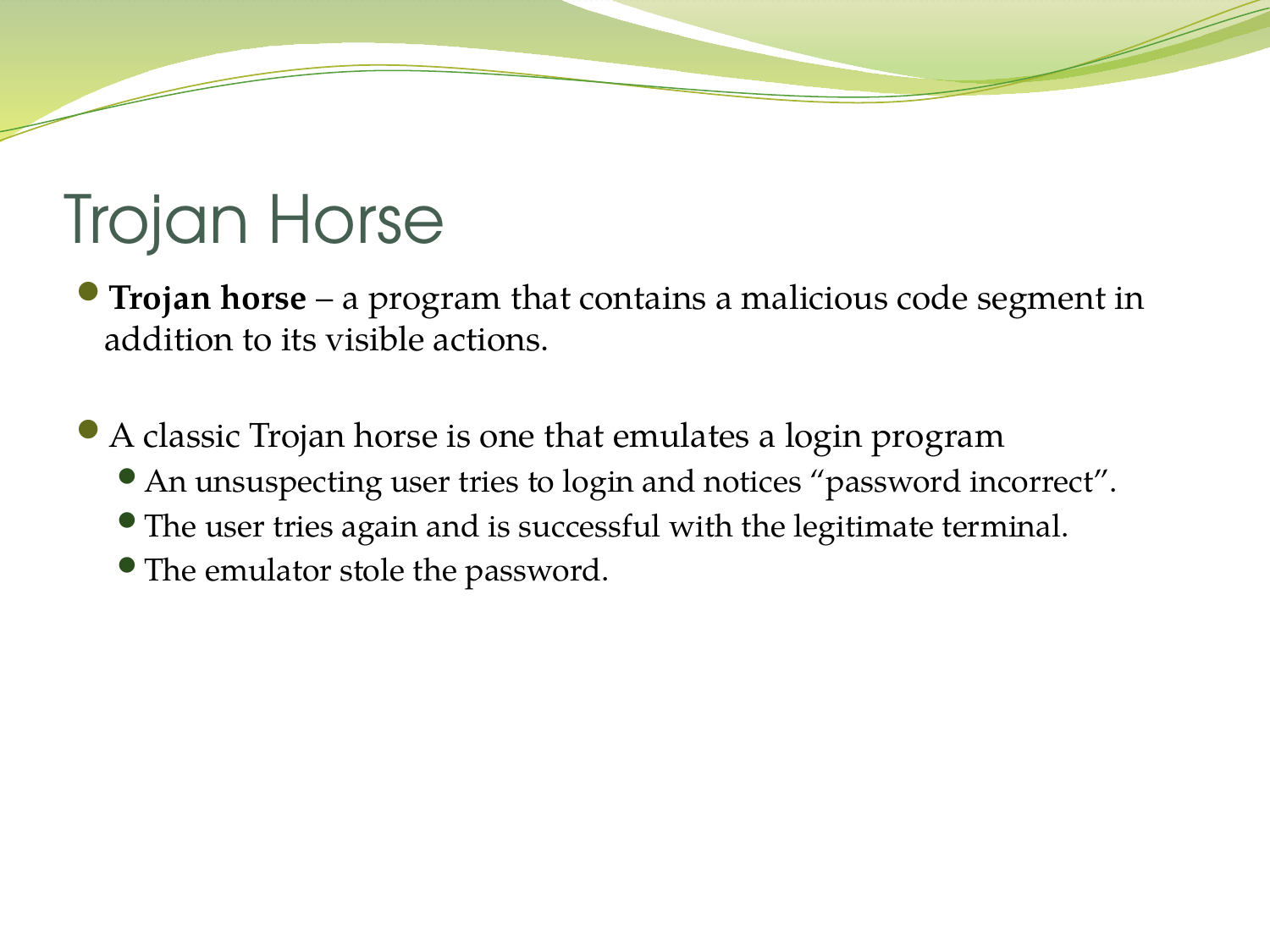

# Trojan Horse
Trojan horse – a program that contains a malicious code segment in addition to its visible actions.

A classic Trojan horse is one that emulates a login program
An unsuspecting user tries to login and notices “password incorrect”.
The user tries again and is successful with the legitimate terminal.
The emulator stole the password.